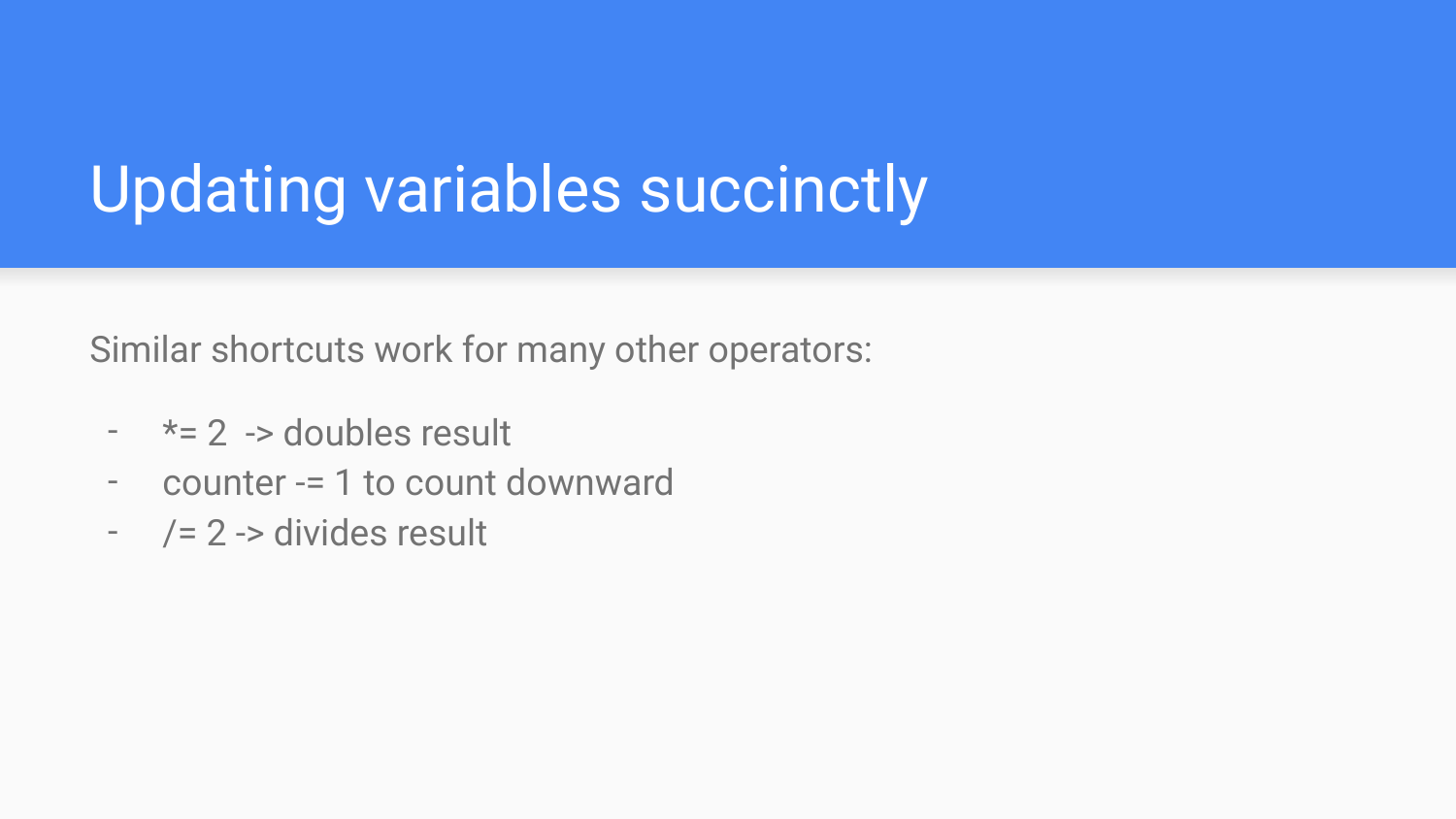

# Updating variables succinctly
Similar shortcuts work for many other operators:
*= 2  -> doubles result
counter -= 1 to count downward
/= 2 -> divides result